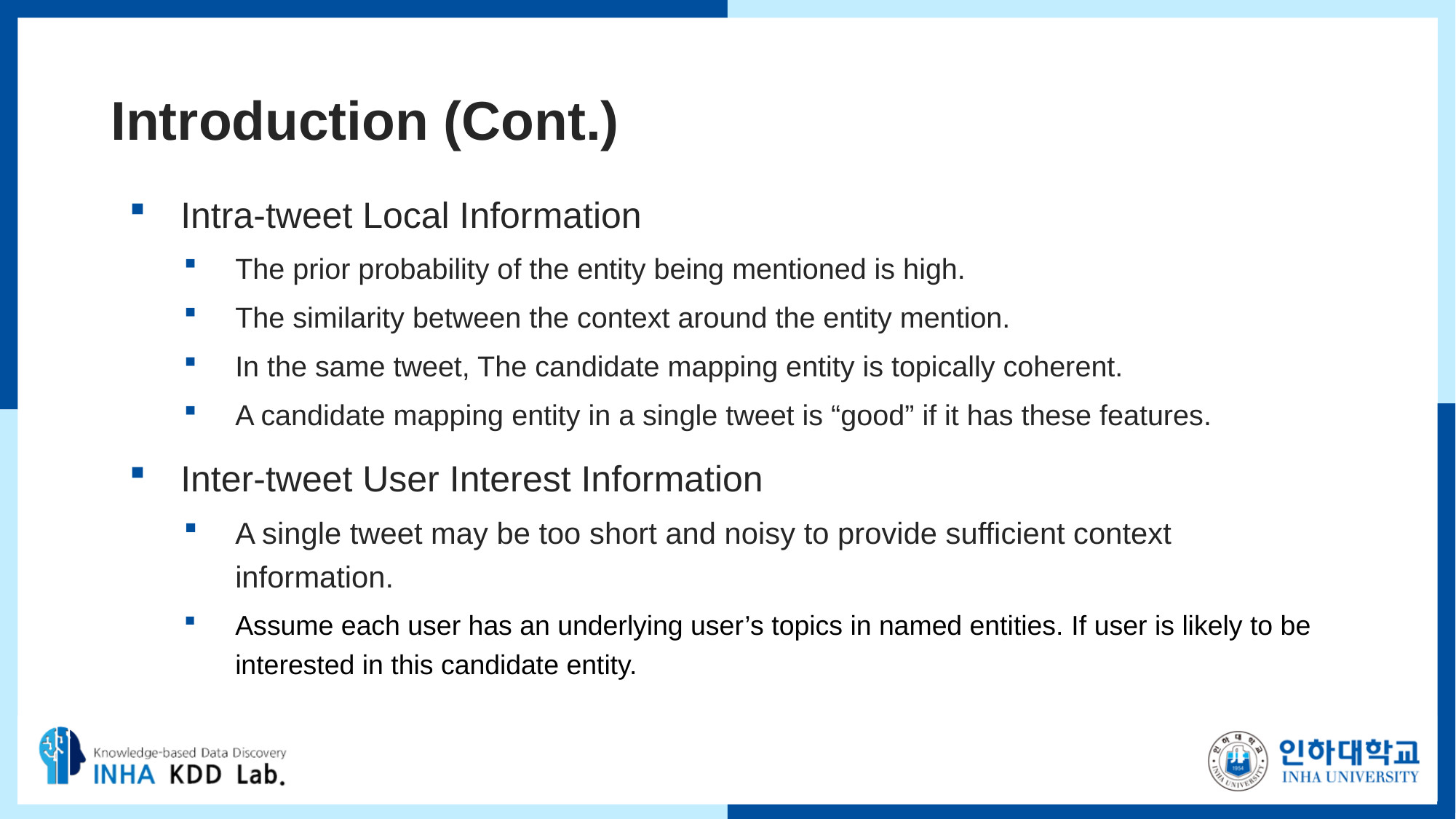

# Introduction (Cont.)
Intra-tweet Local Information
The prior probability of the entity being mentioned is high.
The similarity between the context around the entity mention.
In the same tweet, The candidate mapping entity is topically coherent.
A candidate mapping entity in a single tweet is “good” if it has these features.
Inter-tweet User Interest Information
A single tweet may be too short and noisy to provide sufficient context information.
Assume each user has an underlying user’s topics in named entities. If user is likely to be interested in this candidate entity.

4